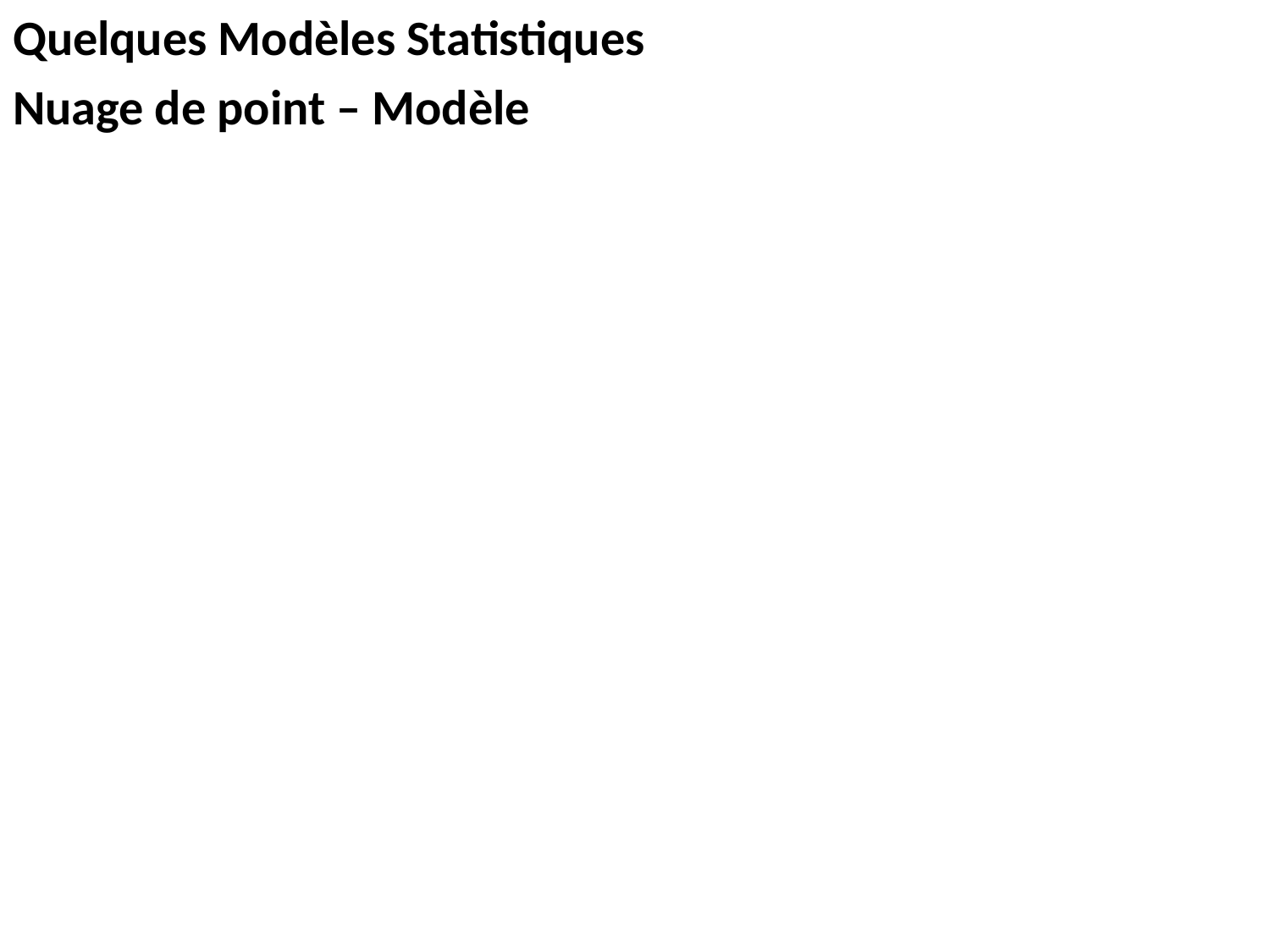

Quelques Modèles Statistiques
Nuage de point – Modèle